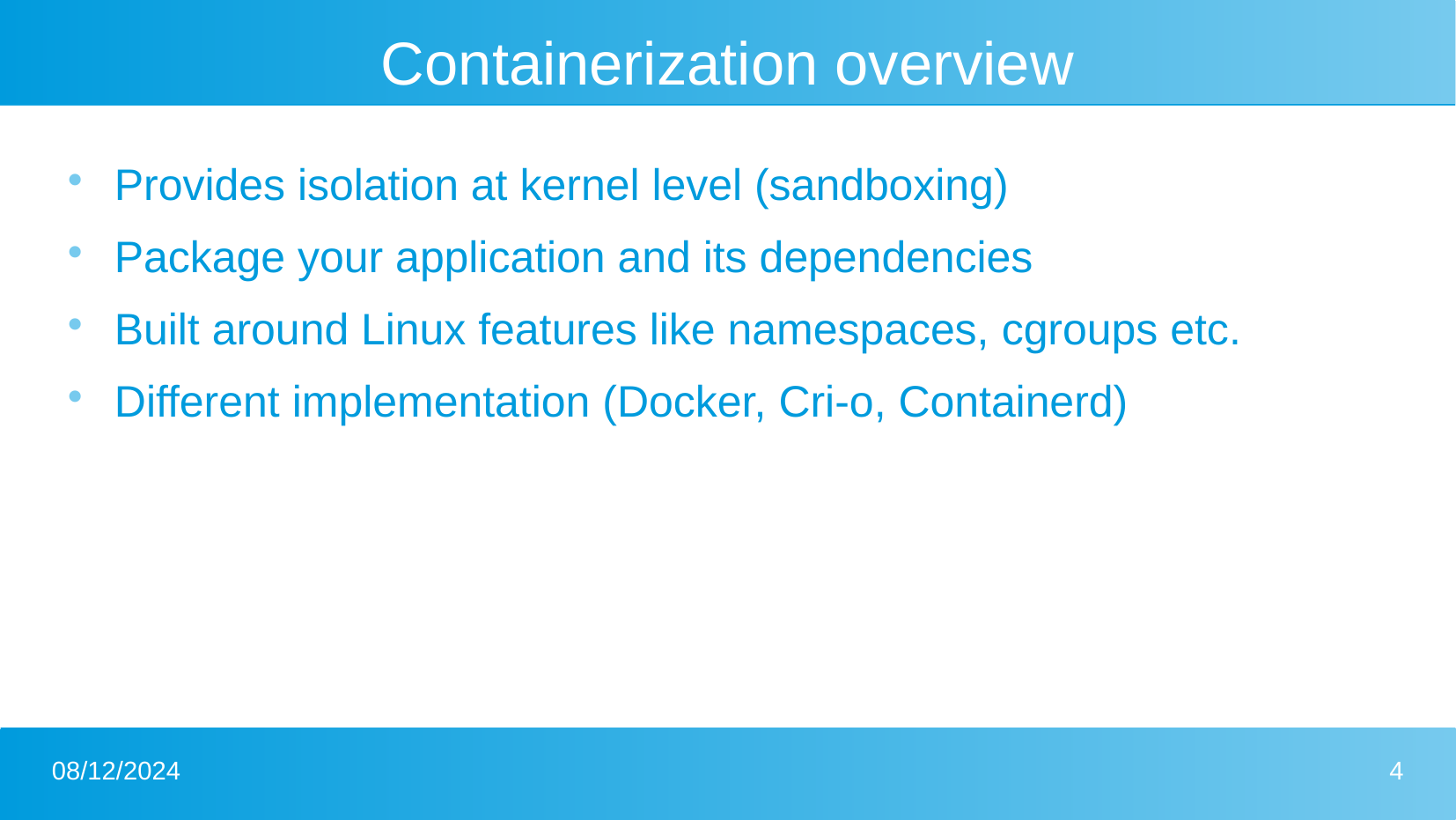

# Containerization overview
Provides isolation at kernel level (sandboxing)
Package your application and its dependencies
Built around Linux features like namespaces, cgroups etc.
Different implementation (Docker, Cri-o, Containerd)
08/12/2024
4